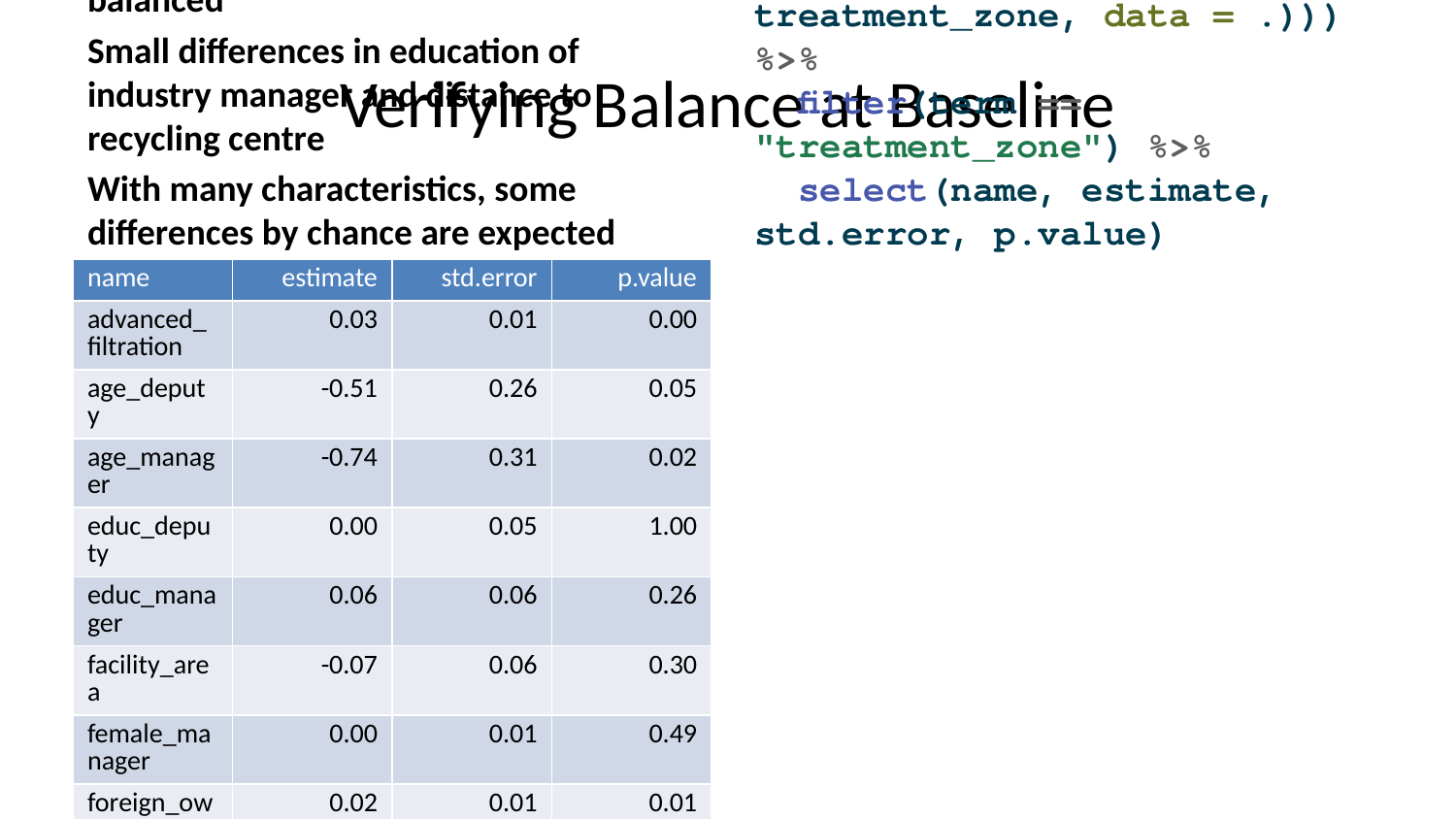

# Verifying Balance at Baseline
Results show most characteristics are balanced
Small differences in education of industry manager and distance to recycling centre
With many characteristics, some differences by chance are expected
# Check if treatment and control industries are balanced at baseline df %>% filter(round == 0) %>% select(treatment_zone, age_manager, age_deputy, educ_manager, educ_deputy, female_manager, foreign_owned, staff_size, advanced_filtration, water_treatment_system, facility_area, recycling_center_distance) %>% pivot_longer(-c("treatment_zone")) %>% group_by(name) %>% do(tidy(lm_robust(value ~ treatment_zone, data = .))) %>% filter(term == "treatment_zone") %>% select(name, estimate, std.error, p.value)
| name | estimate | std.error | p.value |
| --- | --- | --- | --- |
| advanced\_filtration | 0.03 | 0.01 | 0.00 |
| age\_deputy | -0.51 | 0.26 | 0.05 |
| age\_manager | -0.74 | 0.31 | 0.02 |
| educ\_deputy | 0.00 | 0.05 | 1.00 |
| educ\_manager | 0.06 | 0.06 | 0.26 |
| facility\_area | -0.07 | 0.06 | 0.30 |
| female\_manager | 0.00 | 0.01 | 0.49 |
| foreign\_owned | 0.02 | 0.01 | 0.01 |
| recycling\_center\_distance | 3.31 | 0.84 | 0.00 |
| staff\_size | 0.00 | 0.04 | 0.97 |
| water\_treatment\_system | 0.00 | 0.01 | 0.76 |